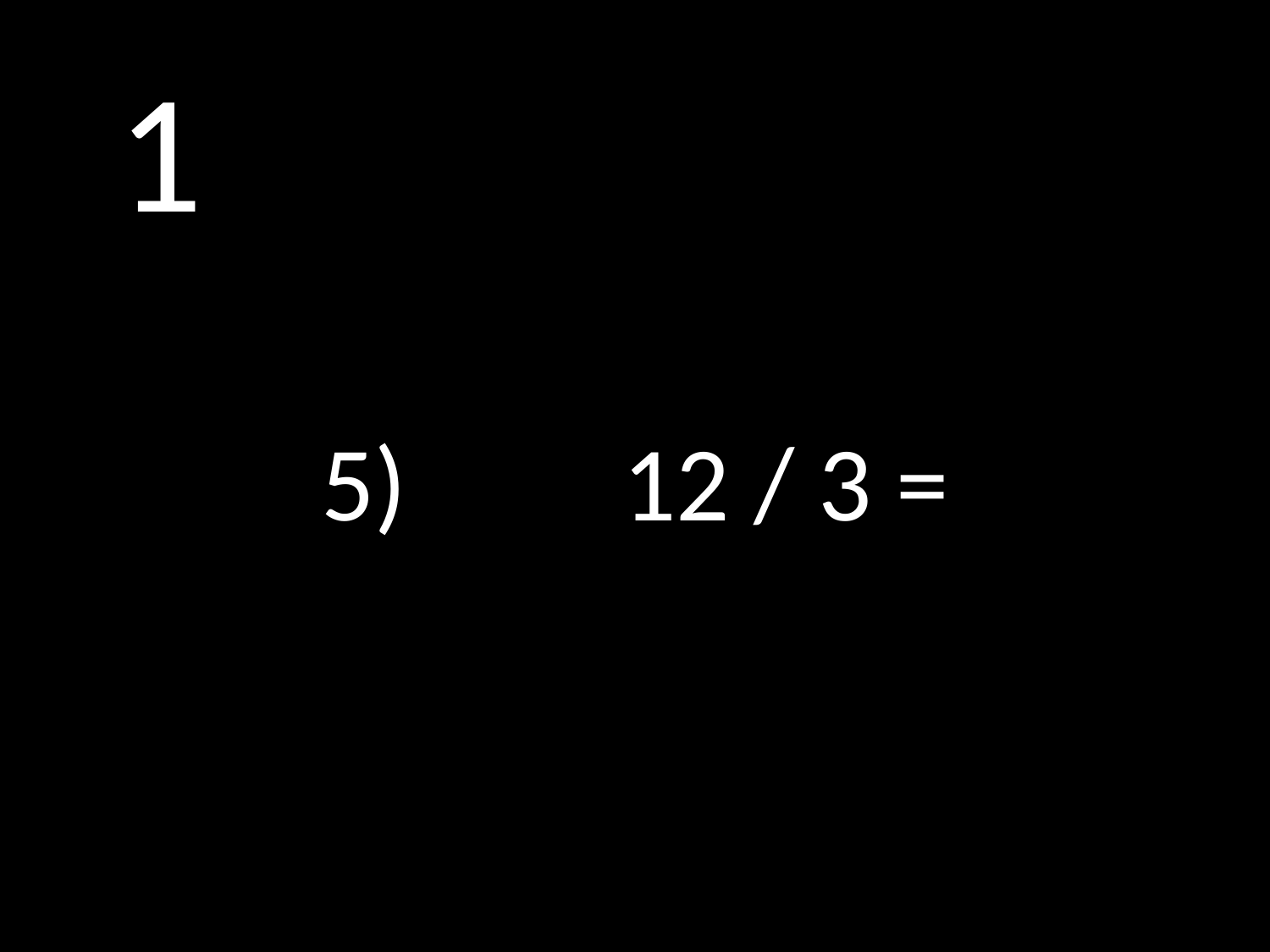

# 1
5)		12 / 3 =